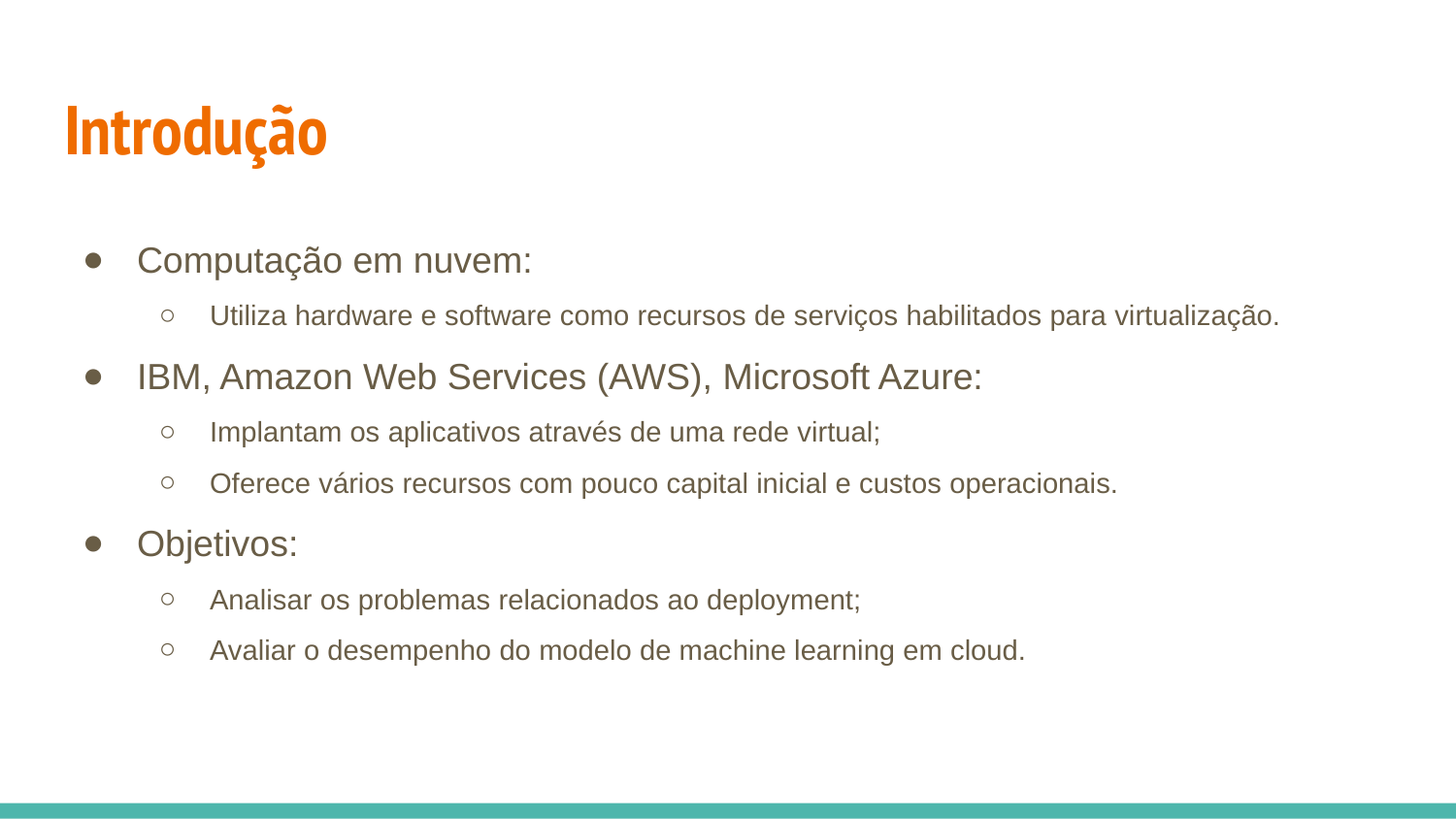

# Introdução
Computação em nuvem:
Utiliza hardware e software como recursos de serviços habilitados para virtualização.
IBM, Amazon Web Services (AWS), Microsoft Azure:
Implantam os aplicativos através de uma rede virtual;
Oferece vários recursos com pouco capital inicial e custos operacionais.
Objetivos:
Analisar os problemas relacionados ao deployment;
Avaliar o desempenho do modelo de machine learning em cloud.